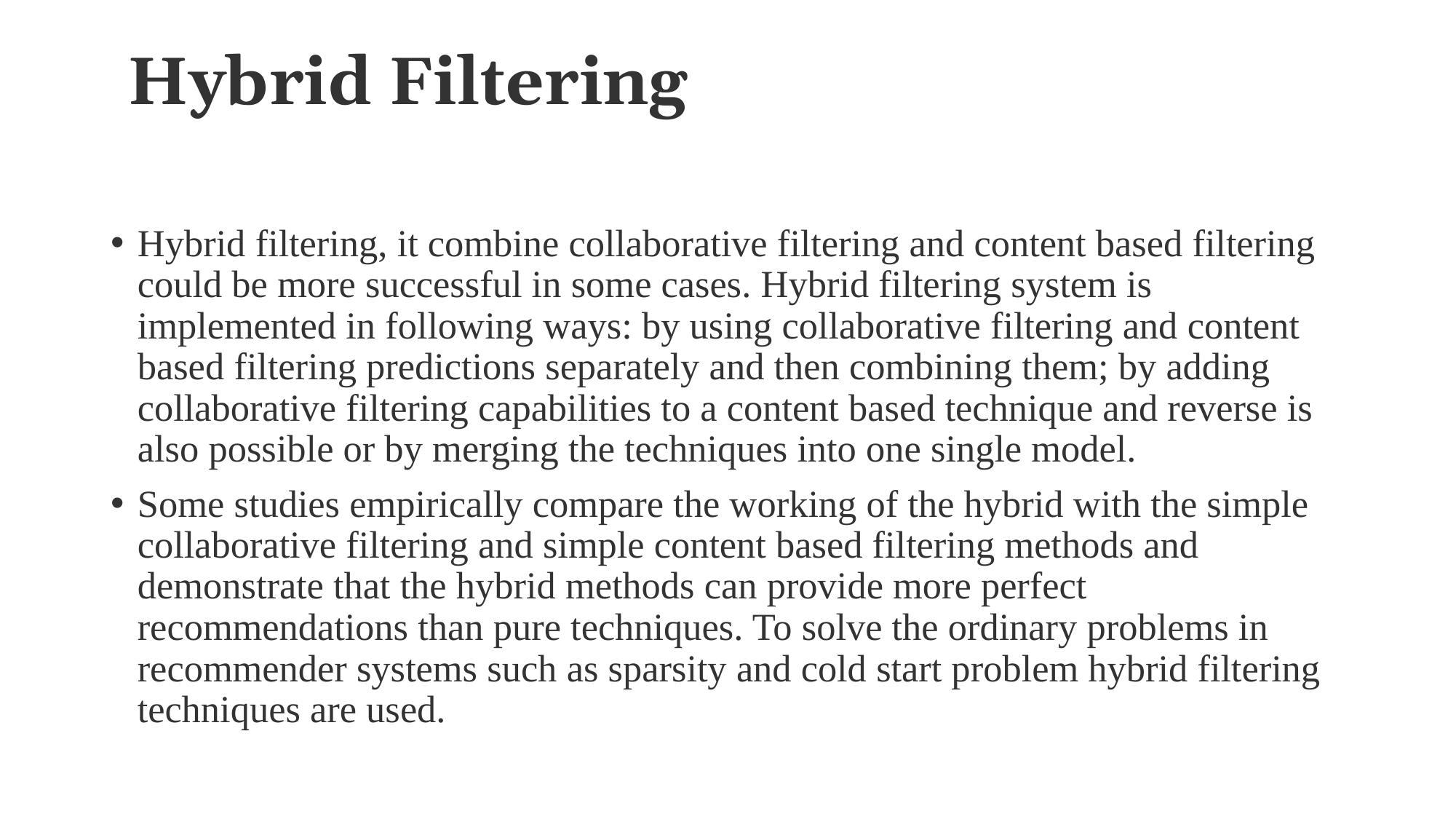

# Hybrid Filtering
Hybrid filtering, it combine collaborative filtering and content based filtering could be more successful in some cases. Hybrid filtering system is implemented in following ways: by using collaborative filtering and content based filtering predictions separately and then combining them; by adding collaborative filtering capabilities to a content based technique and reverse is also possible or by merging the techniques into one single model.
Some studies empirically compare the working of the hybrid with the simple collaborative filtering and simple content based filtering methods and demonstrate that the hybrid methods can provide more perfect recommendations than pure techniques. To solve the ordinary problems in recommender systems such as sparsity and cold start problem hybrid filtering techniques are used.